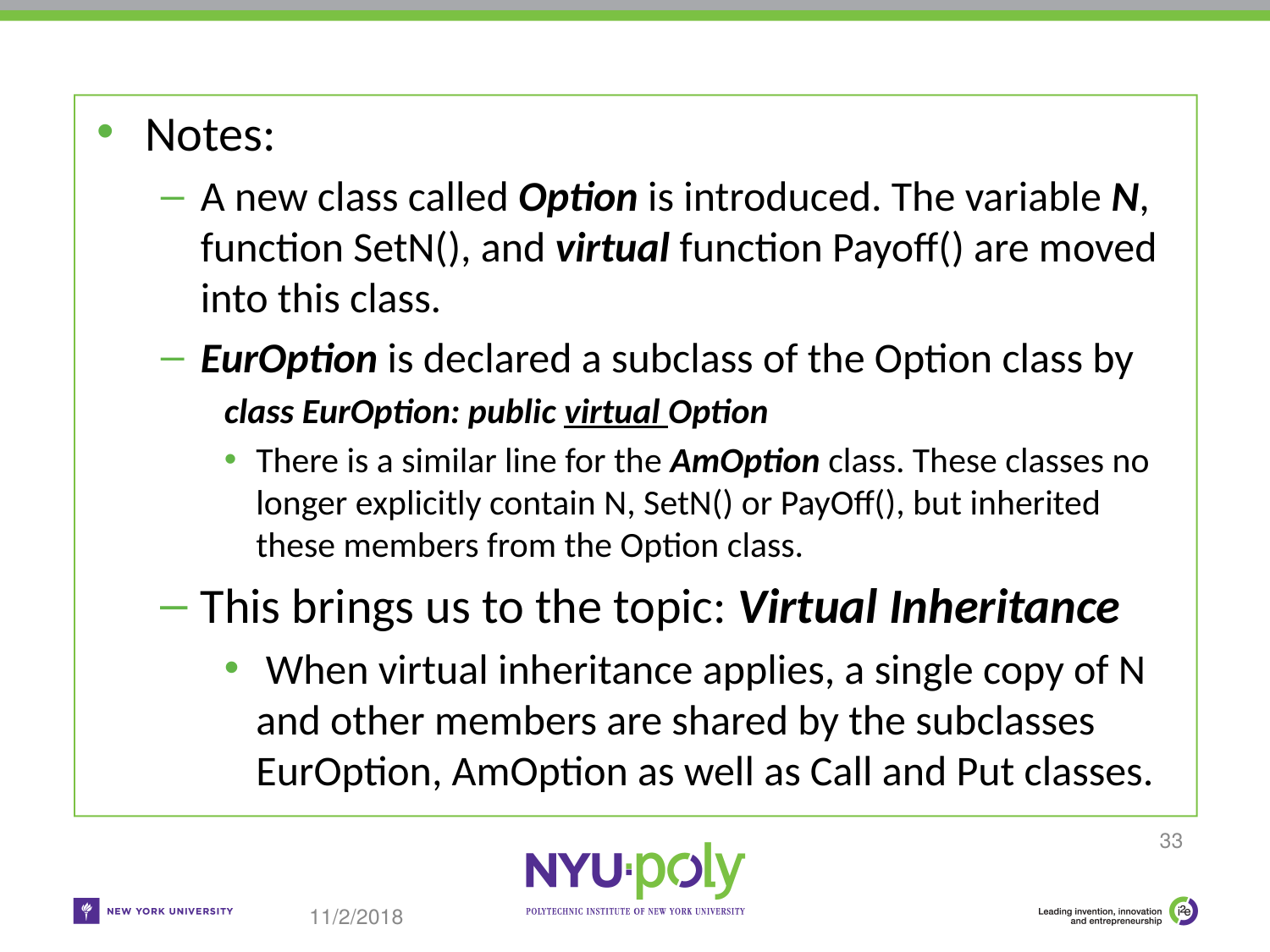

Notes:
A new class called Option is introduced. The variable N, function SetN(), and virtual function Payoff() are moved into this class.
EurOption is declared a subclass of the Option class by
class EurOption: public virtual Option
There is a similar line for the AmOption class. These classes no longer explicitly contain N, SetN() or PayOff(), but inherited these members from the Option class.
This brings us to the topic: Virtual Inheritance
 When virtual inheritance applies, a single copy of N and other members are shared by the subclasses EurOption, AmOption as well as Call and Put classes.
33
11/2/2018